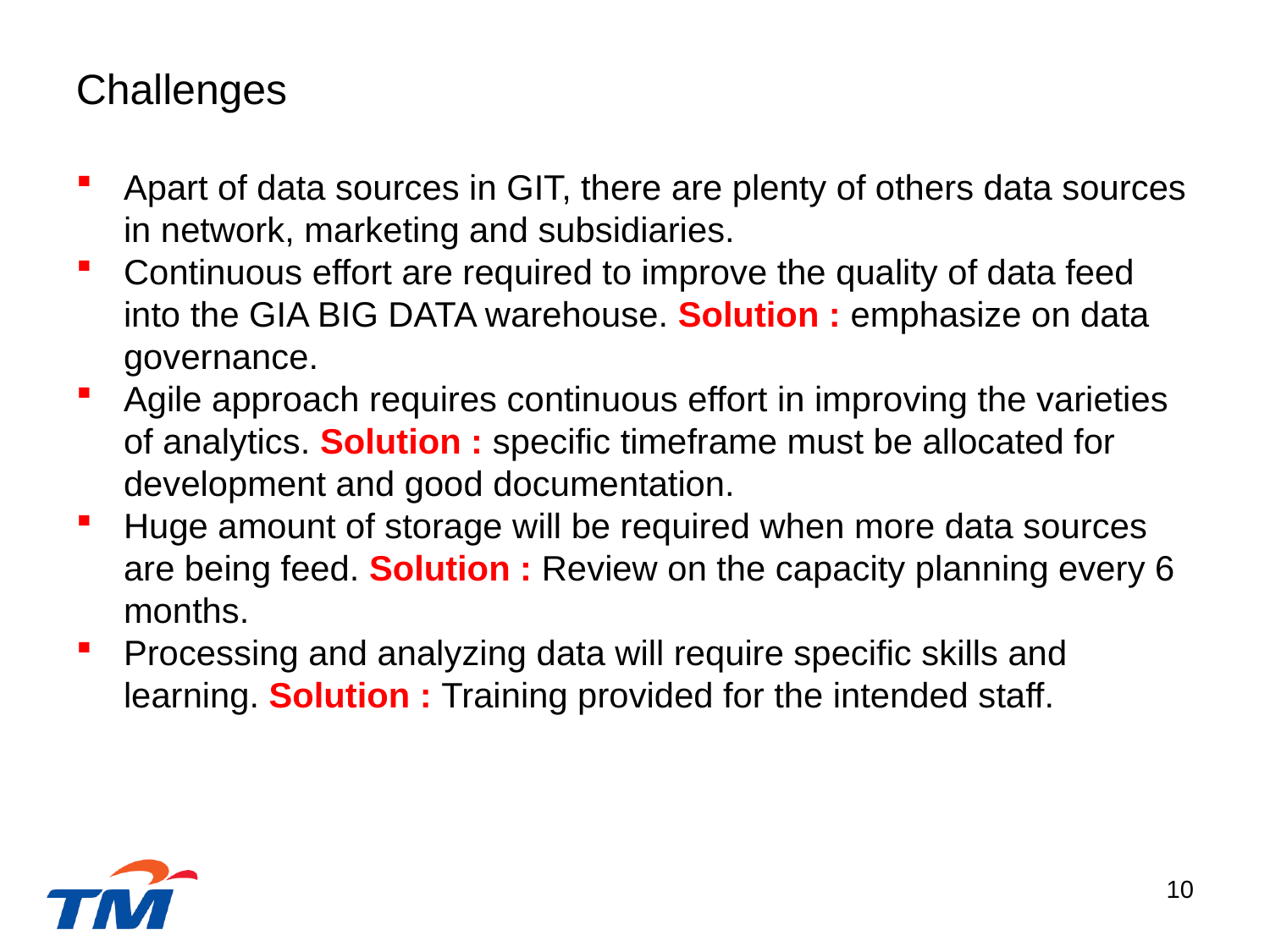

Challenges
Apart of data sources in GIT, there are plenty of others data sources in network, marketing and subsidiaries.
Continuous effort are required to improve the quality of data feed into the GIA BIG DATA warehouse. Solution : emphasize on data governance.
Agile approach requires continuous effort in improving the varieties of analytics. Solution : specific timeframe must be allocated for development and good documentation.
Huge amount of storage will be required when more data sources are being feed. Solution : Review on the capacity planning every 6 months.
Processing and analyzing data will require specific skills and learning. Solution : Training provided for the intended staff.

10